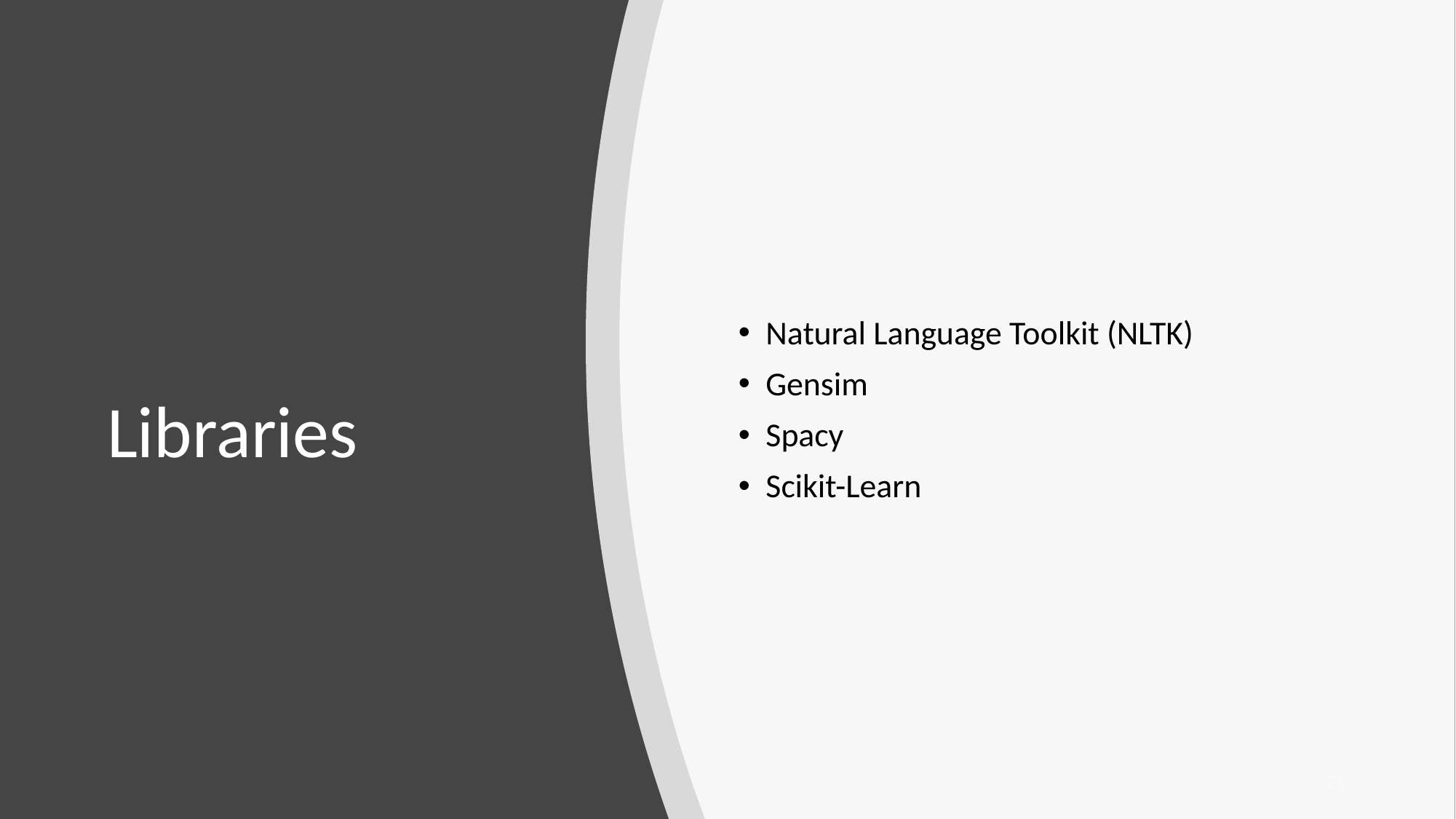

Natural Language Toolkit (NLTK)
Gensim
Spacy
Scikit-Learn

# Libraries
26